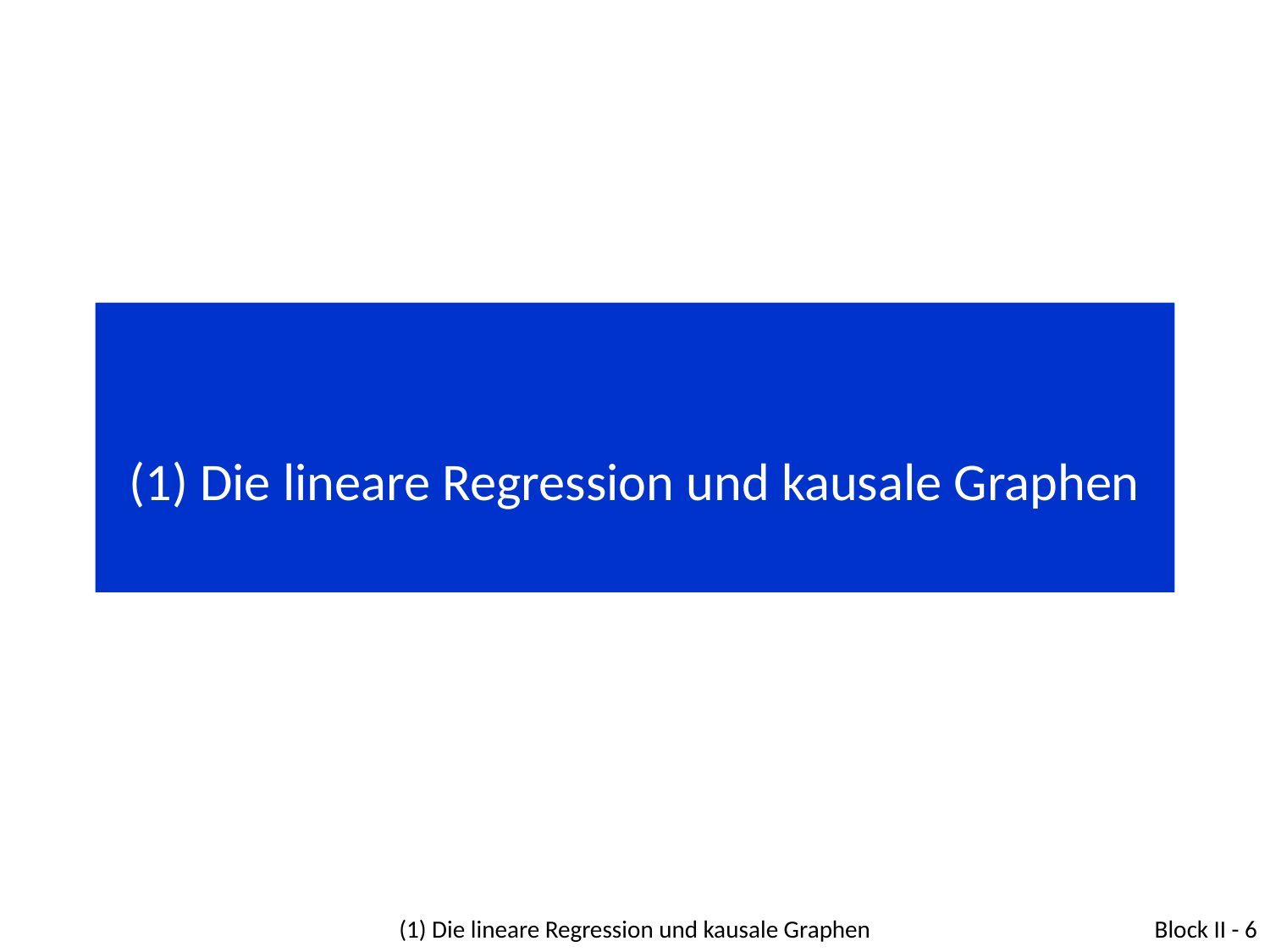

# (1) Die lineare Regression und kausale Graphen
(1) Die lineare Regression und kausale Graphen
Block II - 6